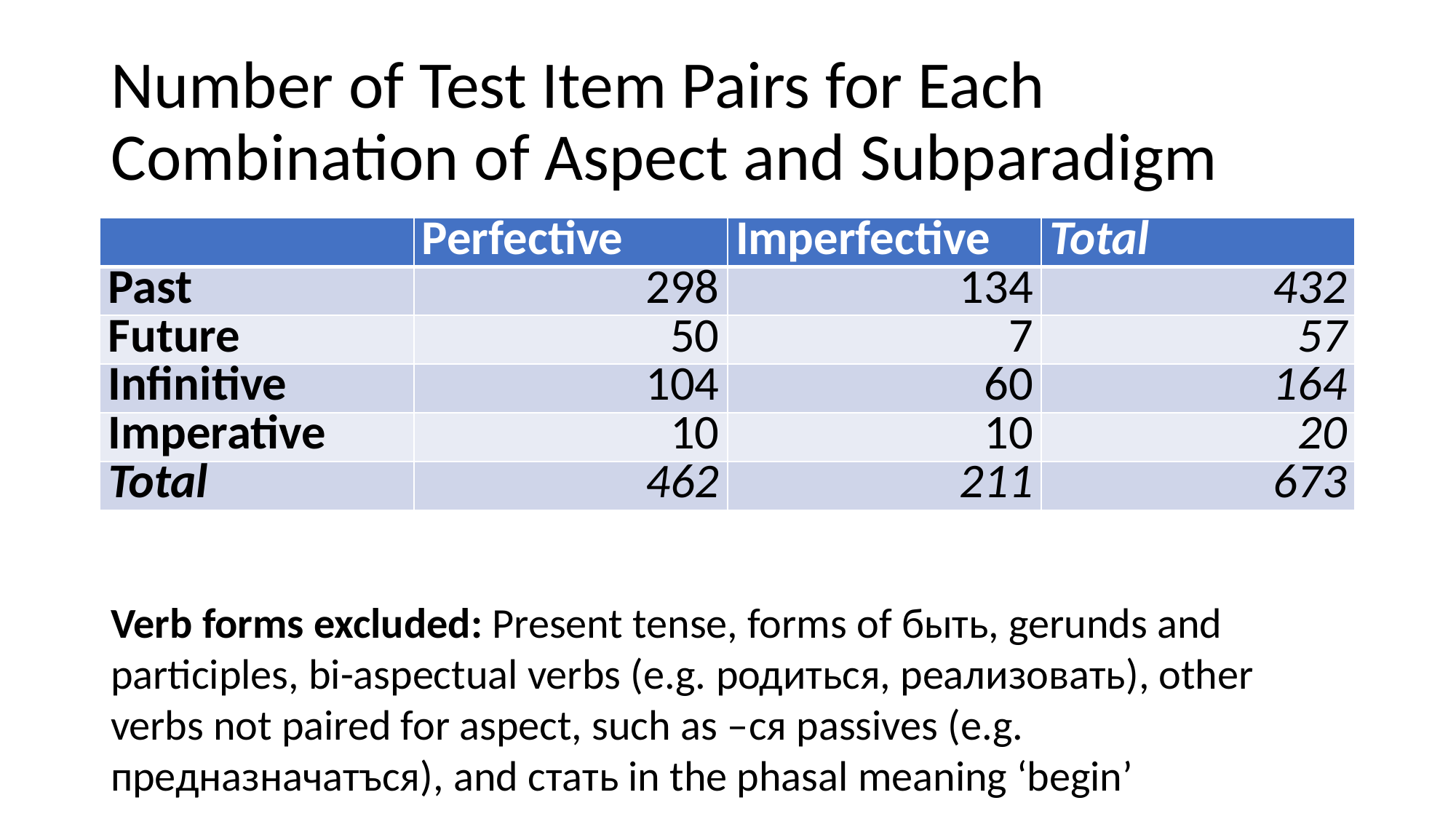

# Number of Test Item Pairs for Each Combination of Aspect and Subparadigm
|  | Perfective | Imperfective | Total |
| --- | --- | --- | --- |
| Past | 298 | 134 | 432 |
| Future | 50 | 7 | 57 |
| Infinitive | 104 | 60 | 164 |
| Imperative | 10 | 10 | 20 |
| Total | 462 | 211 | 673 |
Verb forms excluded: Present tense, forms of быть, gerunds and participles, bi-aspectual verbs (e.g. родиться, реализовать), other verbs not paired for aspect, such as –ся passives (e.g. предназначатъся), and стать in the phasal meaning ‘begin’